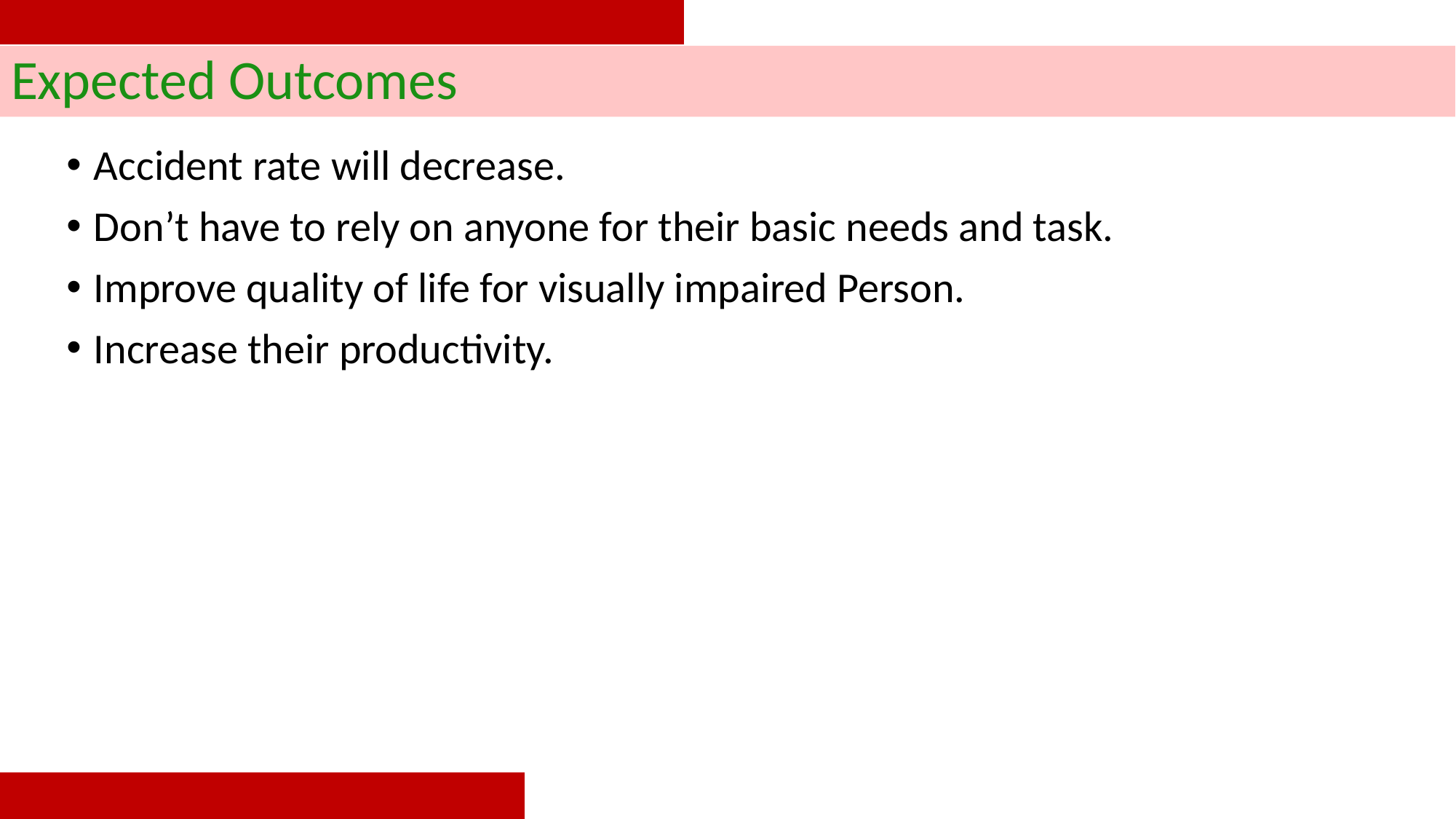

# Expected Outcomes
Accident rate will decrease.
Don’t have to rely on anyone for their basic needs and task.
Improve quality of life for visually impaired Person.
Increase their productivity.